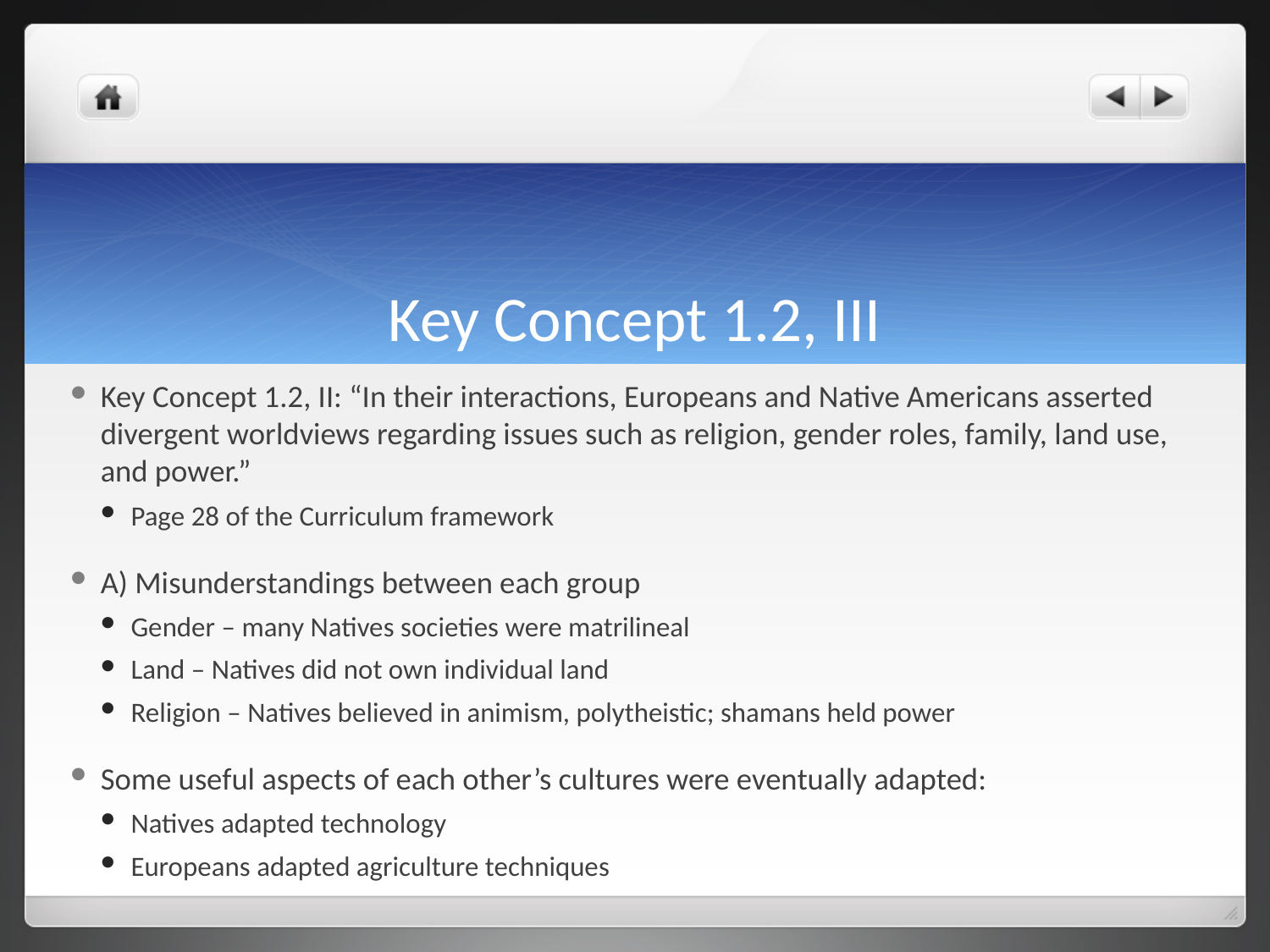

# Key Concept 1.2, III
Key Concept 1.2, II: “In their interactions, Europeans and Native Americans asserted divergent worldviews regarding issues such as religion, gender roles, family, land use, and power.”
Page 28 of the Curriculum framework
A) Misunderstandings between each group
Gender – many Natives societies were matrilineal
Land – Natives did not own individual land
Religion – Natives believed in animism, polytheistic; shamans held power
Some useful aspects of each other’s cultures were eventually adapted:
Natives adapted technology
Europeans adapted agriculture techniques